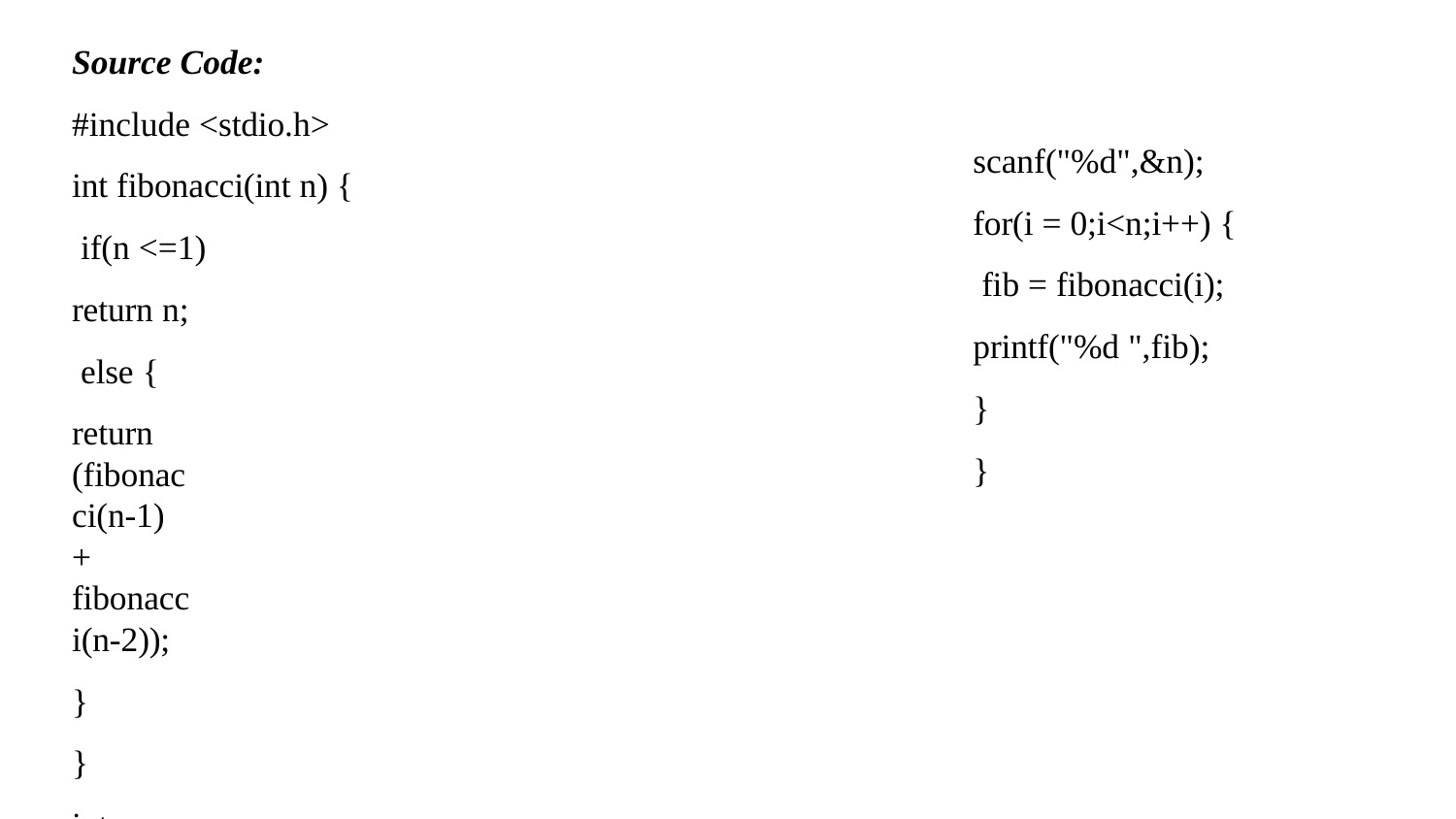

Source Code:
#include <stdio.h>  int fibonacci(int n) {  if(n <=1)
return n;  else {
return (fibonacci(n-1) + fibonacci(n-2));
}
}
int main() {
int i, n, fib;
printf("Enter the number of elements in fibonacci series:");
scanf("%d",&n);  for(i = 0;i<n;i++) {  fib = fibonacci(i);  printf("%d ",fib);
}
}